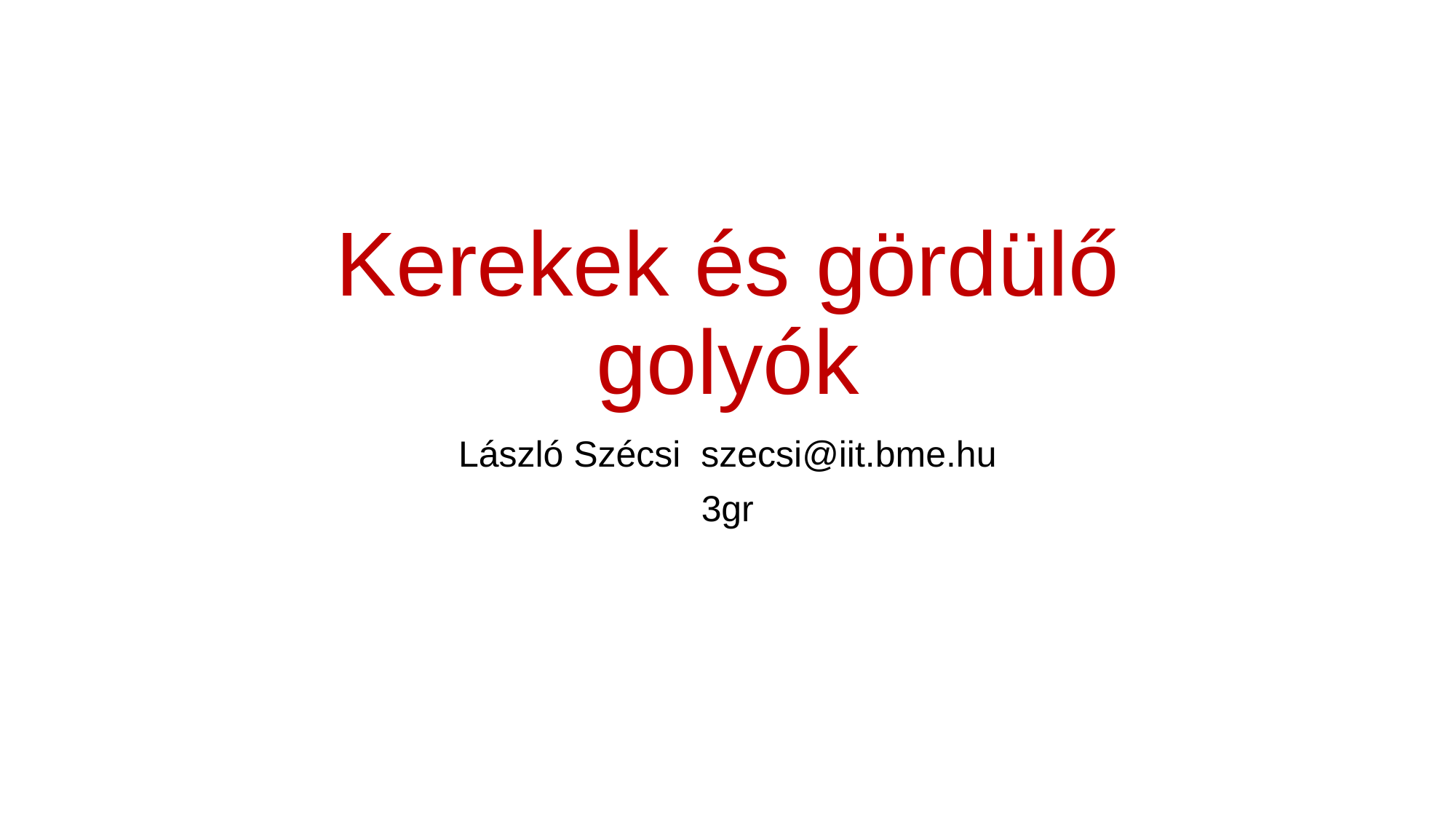

# Kerekek és gördülő golyók
László Szécsi  szecsi@iit.bme.hu
3gr